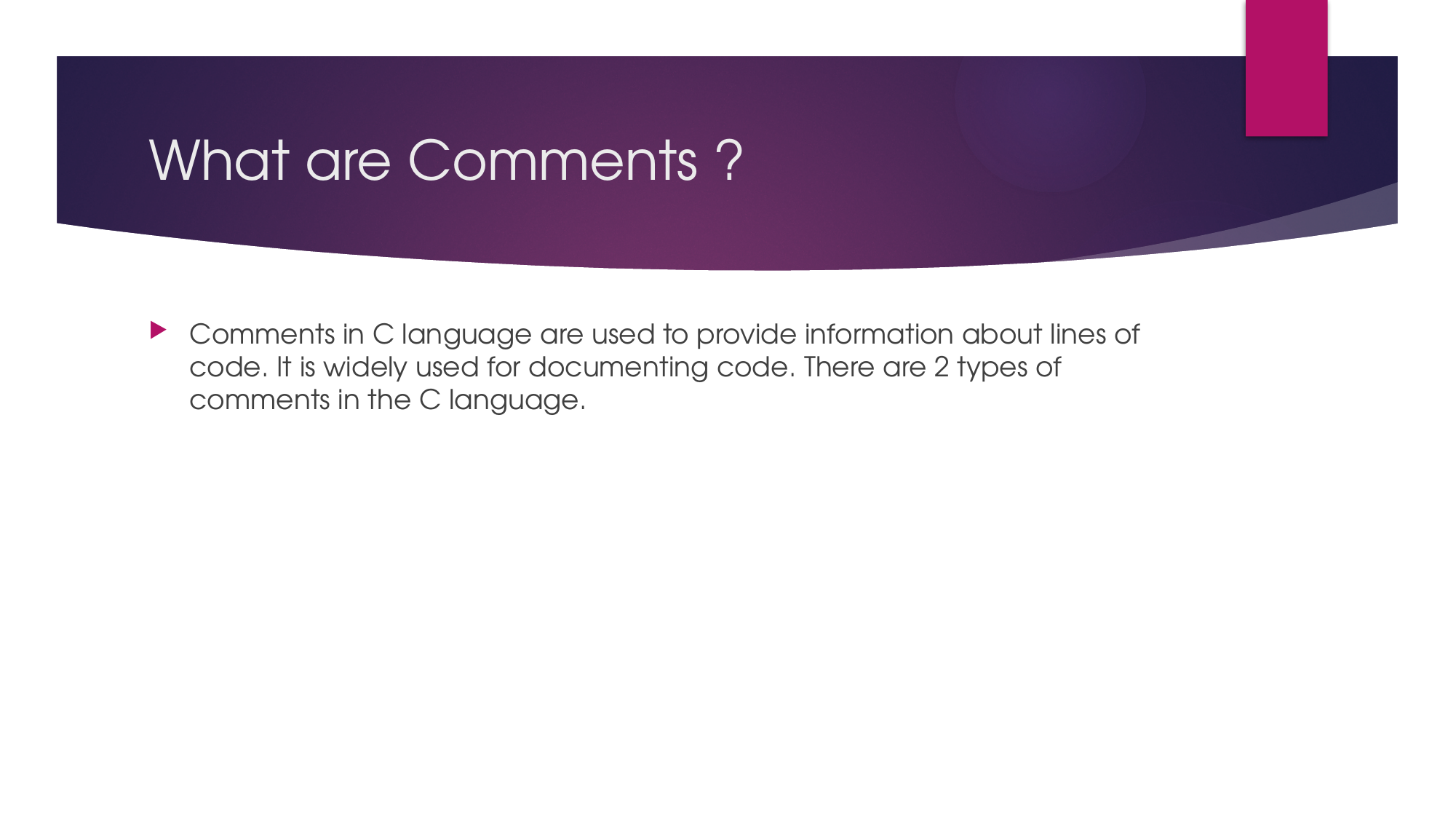

# What are Comments ?
Comments in C language are used to provide information about lines of code. It is widely used for documenting code. There are 2 types of comments in the C language.